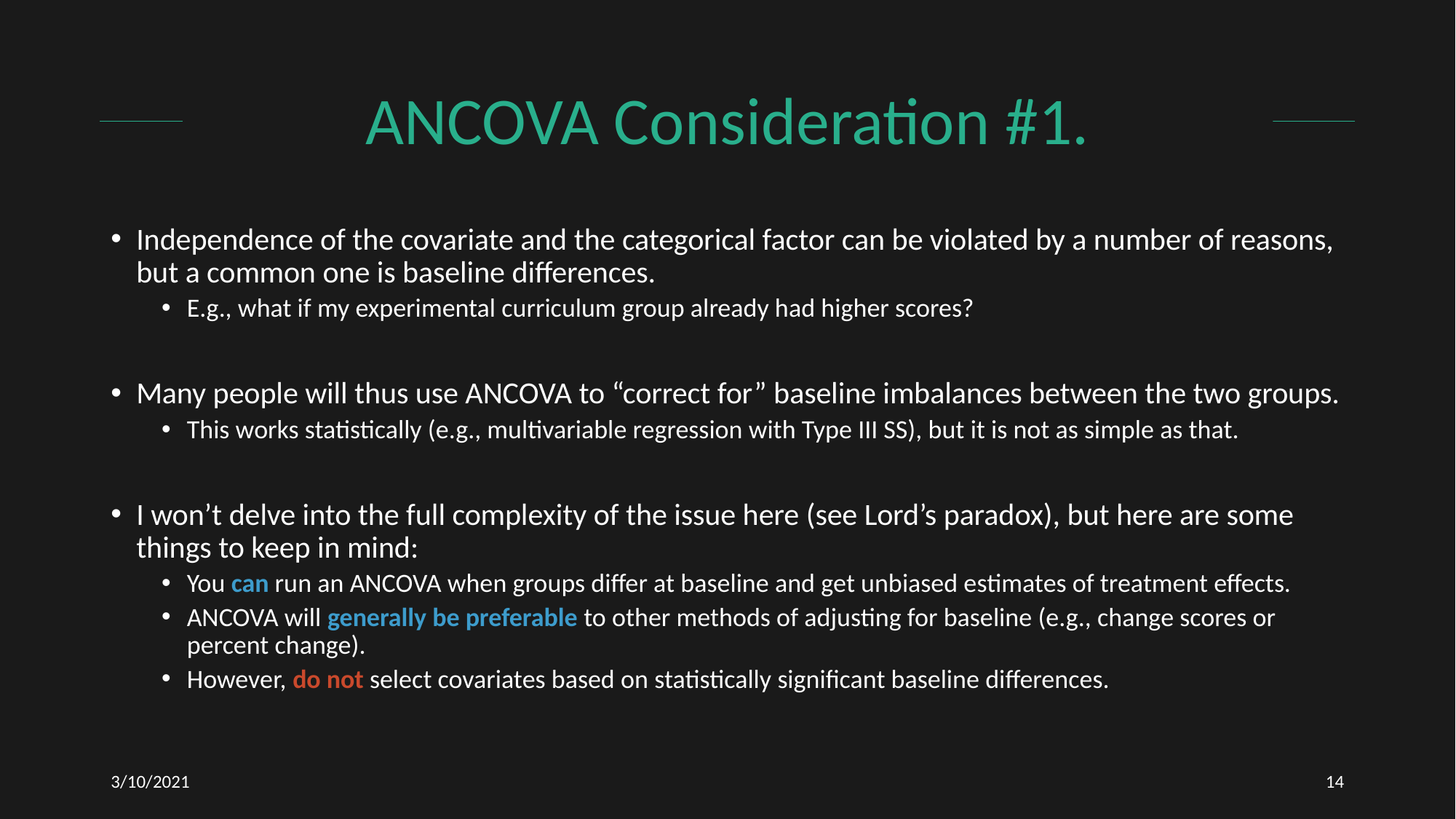

# ANCOVA Consideration #1.
Independence of the covariate and the categorical factor can be violated by a number of reasons, but a common one is baseline differences.
E.g., what if my experimental curriculum group already had higher scores?

Many people will thus use ANCOVA to “correct for” baseline imbalances between the two groups.
This works statistically (e.g., multivariable regression with Type III SS), but it is not as simple as that.

I won’t delve into the full complexity of the issue here (see Lord’s paradox), but here are some things to keep in mind:
You can run an ANCOVA when groups differ at baseline and get unbiased estimates of treatment effects.
ANCOVA will generally be preferable to other methods of adjusting for baseline (e.g., change scores or percent change).
However, do not select covariates based on statistically significant baseline differences.
3/10/2021
14